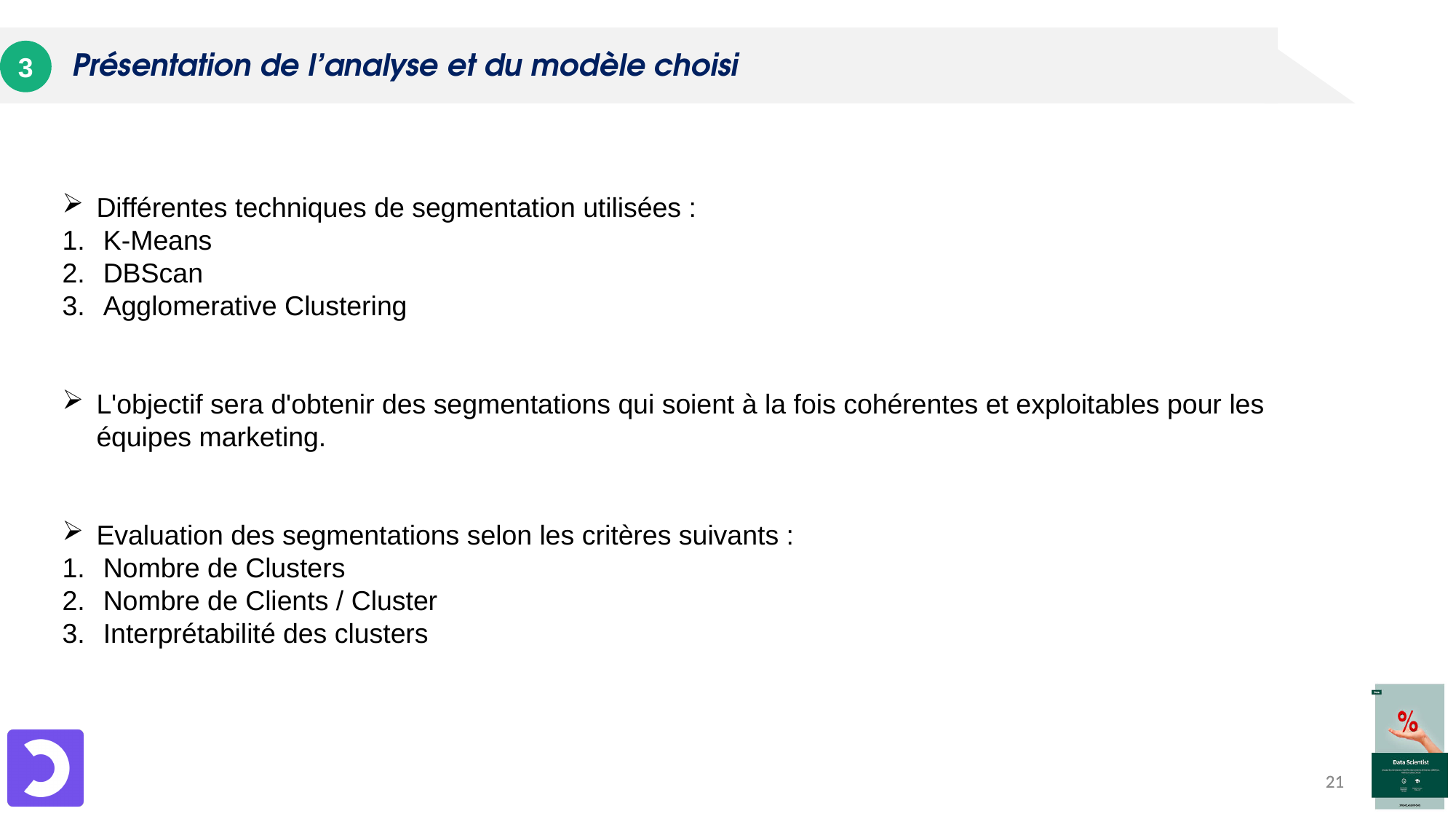

3
# Présentation de l’analyse et du modèle choisi

Différentes techniques de segmentation utilisées :
K-Means
DBScan
Agglomerative Clustering

L'objectif sera d'obtenir des segmentations qui soient à la fois cohérentes et exploitables pour les équipes marketing.

Evaluation des segmentations selon les critères suivants :
Nombre de Clusters
Nombre de Clients / Cluster
Interprétabilité des clusters

21